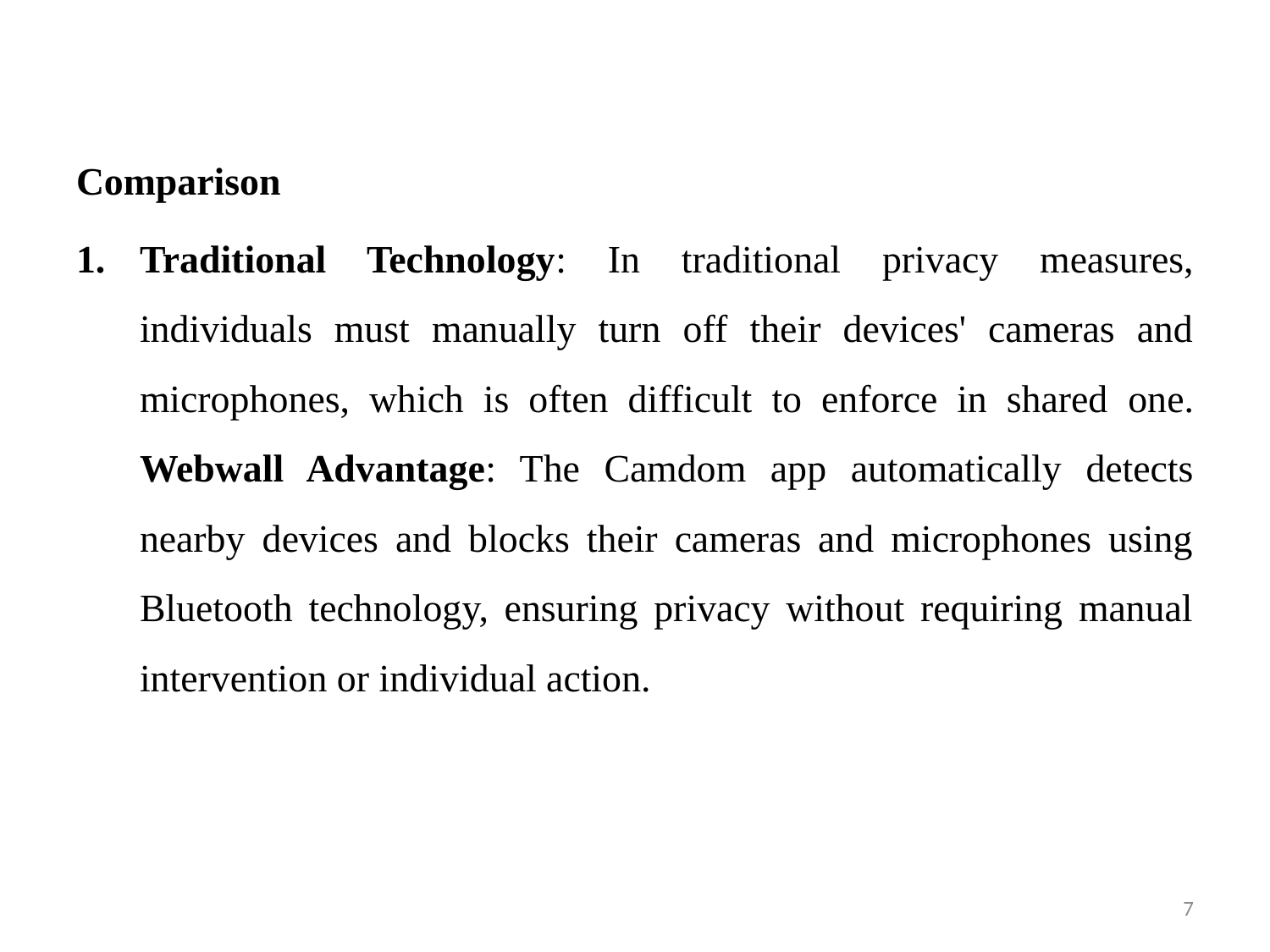

Comparison
Traditional Technology: In traditional privacy measures, individuals must manually turn off their devices' cameras and microphones, which is often difficult to enforce in shared one.
Webwall Advantage: The Camdom app automatically detects nearby devices and blocks their cameras and microphones using Bluetooth technology, ensuring privacy without requiring manual intervention or individual action.

7